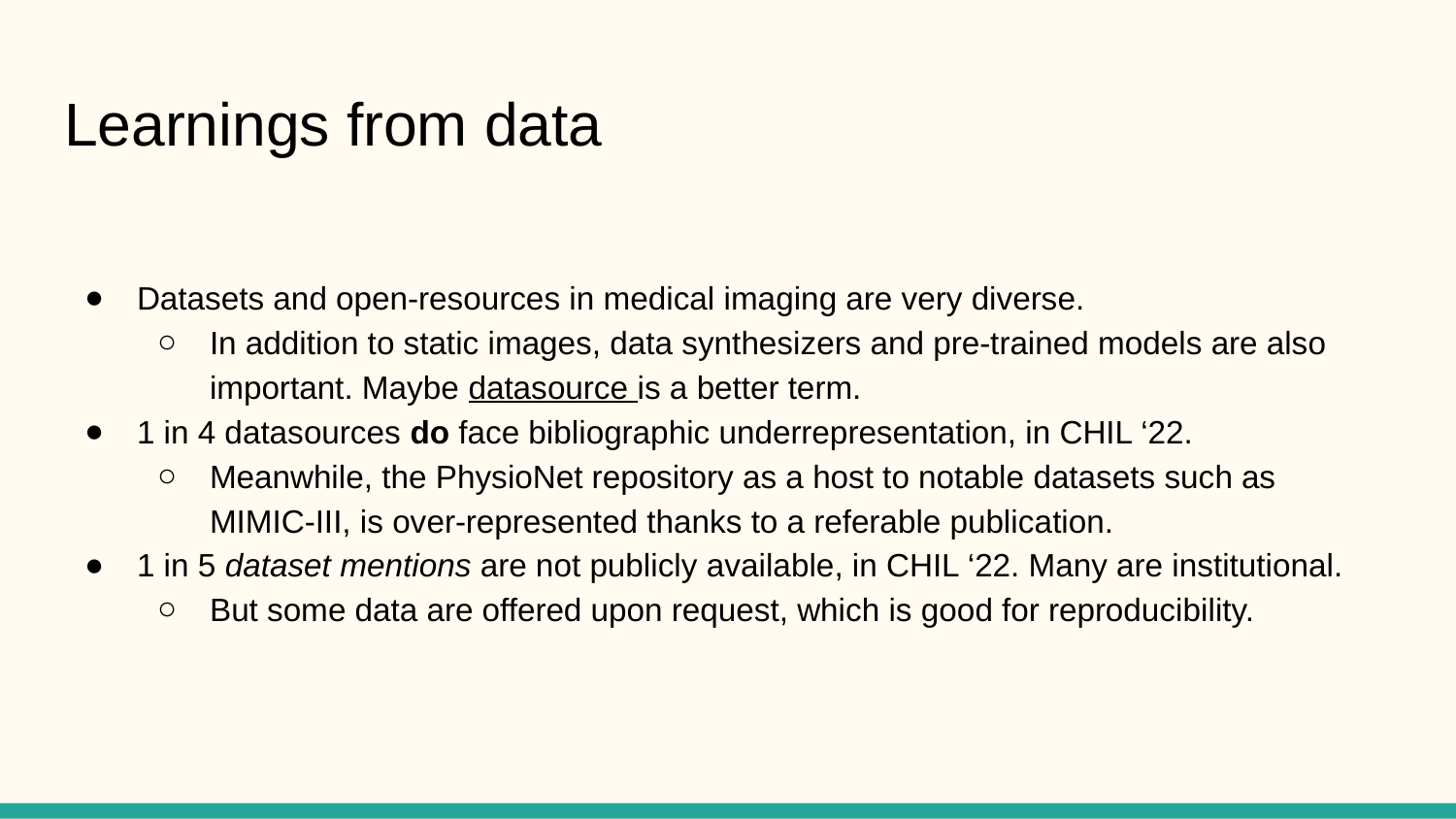

# Learnings from data

Datasets and open-resources in medical imaging are very diverse.
In addition to static images, data synthesizers and pre-trained models are also important. Maybe datasource is a better term.
1 in 4 datasources do face bibliographic underrepresentation, in CHIL ‘22.
Meanwhile, the PhysioNet repository as a host to notable datasets such as MIMIC-III, is over-represented thanks to a referable publication.
1 in 5 dataset mentions are not publicly available, in CHIL ‘22. Many are institutional.
But some data are offered upon request, which is good for reproducibility.